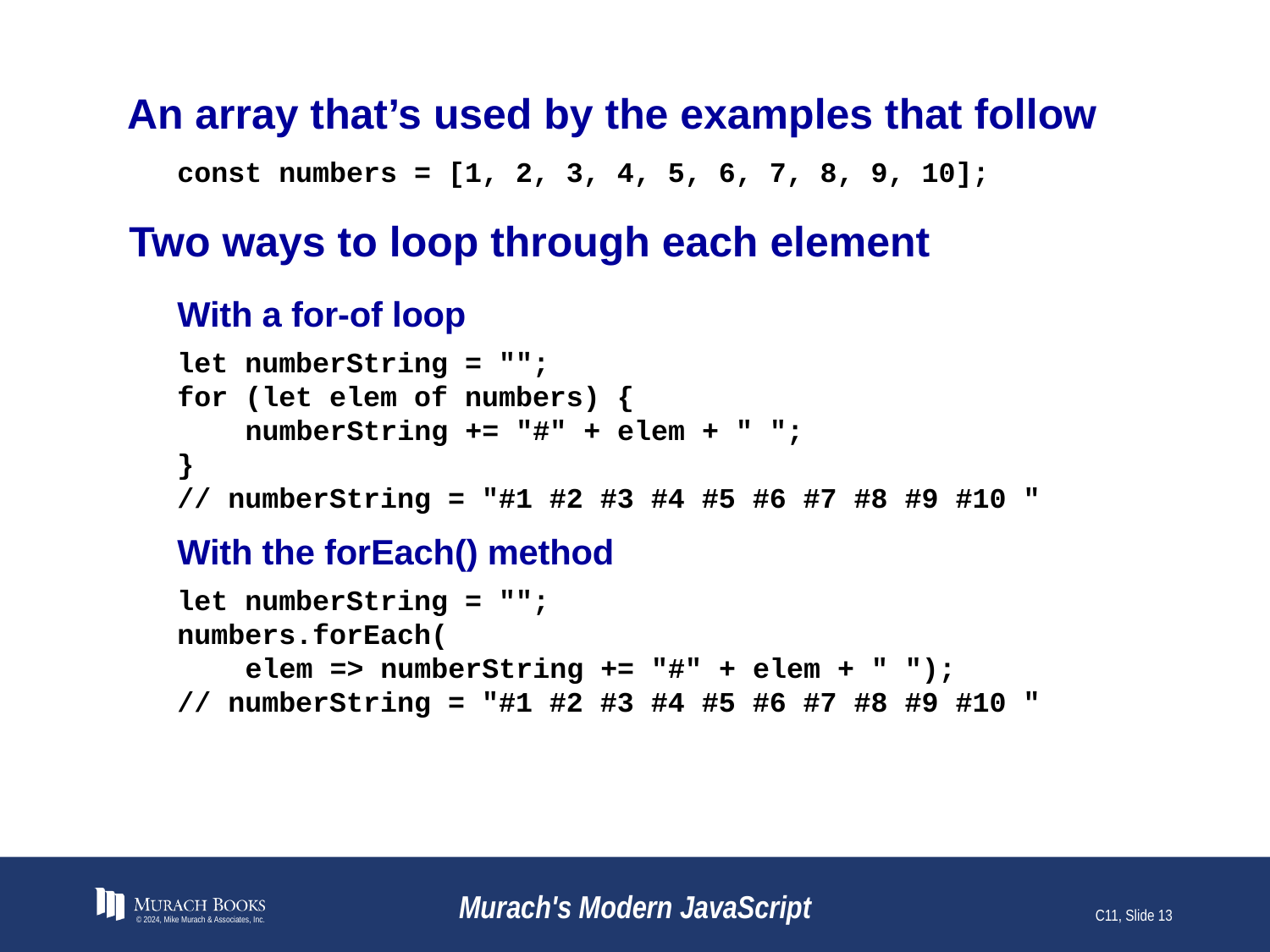

# An array that’s used by the examples that follow
const numbers = [1, 2, 3, 4, 5, 6, 7, 8, 9, 10];
Two ways to loop through each element
With a for-of loop
let numberString = "";
for (let elem of numbers) {
    numberString += "#" + elem + " ";
}
// numberString = "#1 #2 #3 #4 #5 #6 #7 #8 #9 #10 "
With the forEach() method
let numberString = "";
numbers.forEach(
    elem => numberString += "#" + elem + " ");
// numberString = "#1 #2 #3 #4 #5 #6 #7 #8 #9 #10 "

© 2024, Mike Murach & Associates, Inc.
Murach's Modern JavaScript

C11, Slide 13